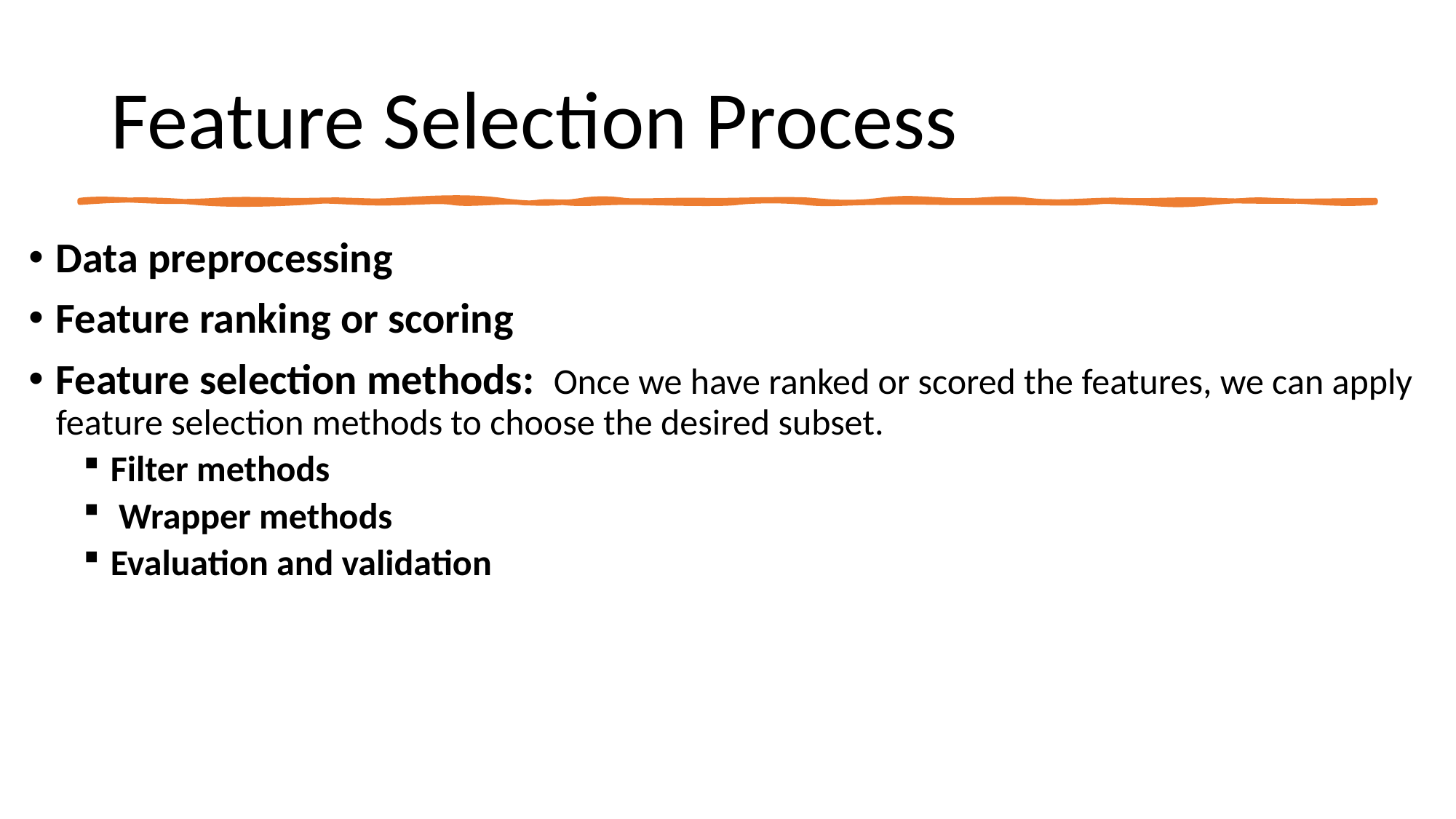

# Feature Selection Process

Data preprocessing
Feature ranking or scoring
Feature selection methods:  Once we have ranked or scored the features, we can apply feature selection methods to choose the desired subset.
Filter methods
 Wrapper methods
Evaluation and validation